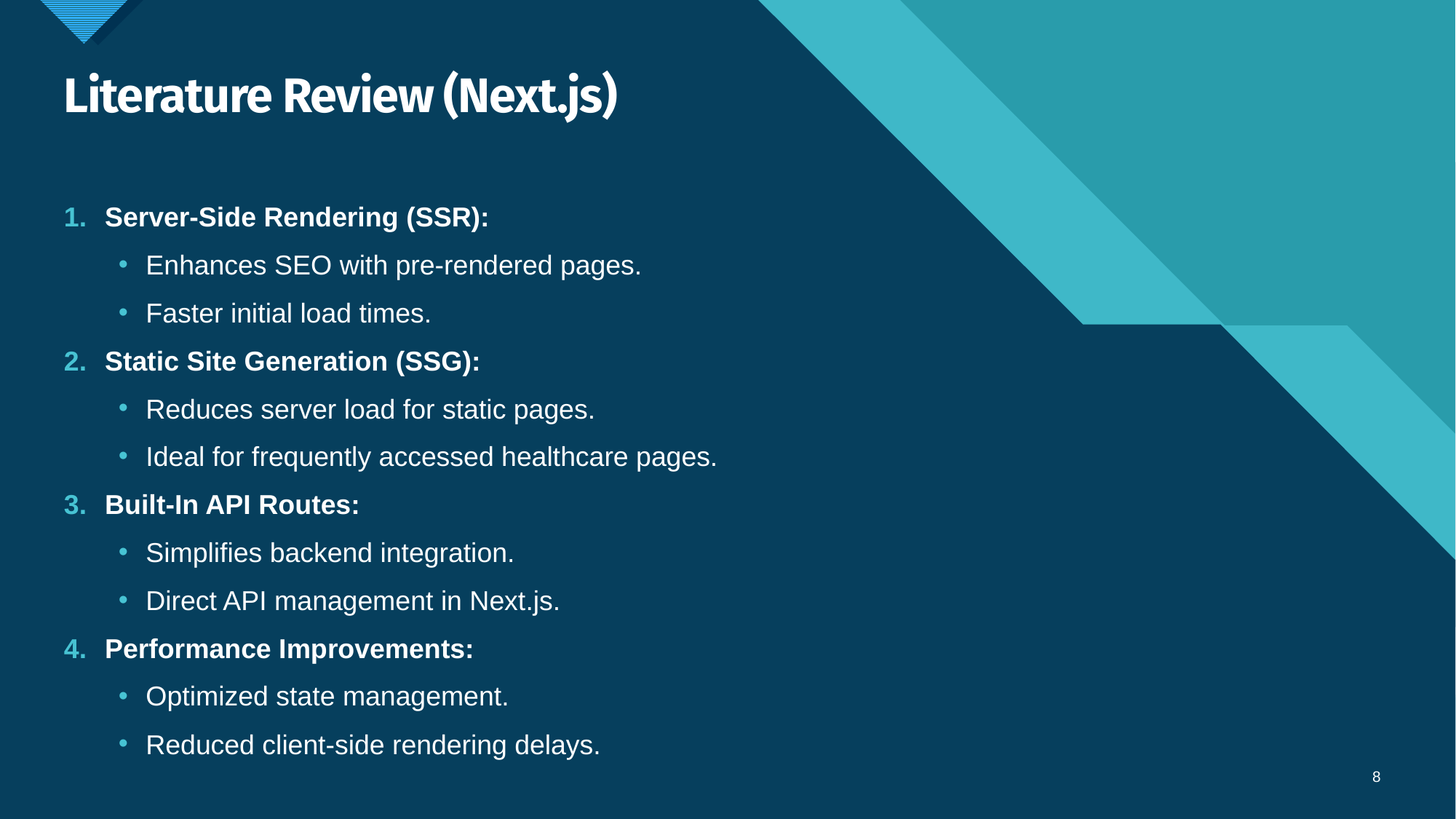

# Literature Review (Next.js)
Server-Side Rendering (SSR):
Enhances SEO with pre-rendered pages.
Faster initial load times.
Static Site Generation (SSG):
Reduces server load for static pages.
Ideal for frequently accessed healthcare pages.
Built-In API Routes:
Simplifies backend integration.
Direct API management in Next.js.
Performance Improvements:
Optimized state management.
Reduced client-side rendering delays.
8